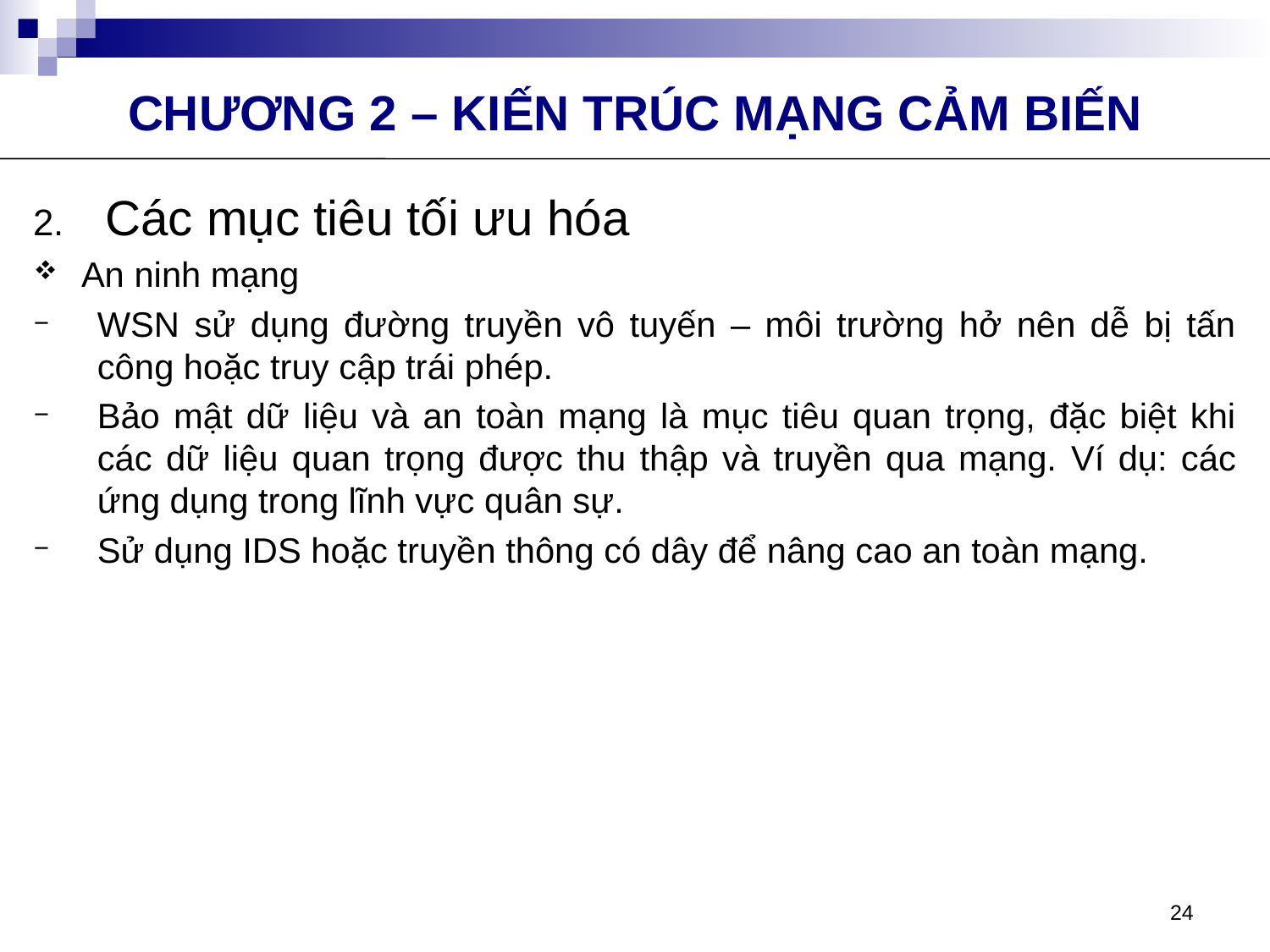

CHƯƠNG 2 – KIẾN TRÚC MẠNG CẢM BIẾN

Các mục tiêu tối ưu hóa
An ninh mạng
WSN sử dụng đường truyền vô tuyến – môi trường hở nên dễ bị tấn công hoặc truy cập trái phép.
Bảo mật dữ liệu và an toàn mạng là mục tiêu quan trọng, đặc biệt khi các dữ liệu quan trọng được thu thập và truyền qua mạng. Ví dụ: các ứng dụng trong lĩnh vực quân sự.
Sử dụng IDS hoặc truyền thông có dây để nâng cao an toàn mạng.
24